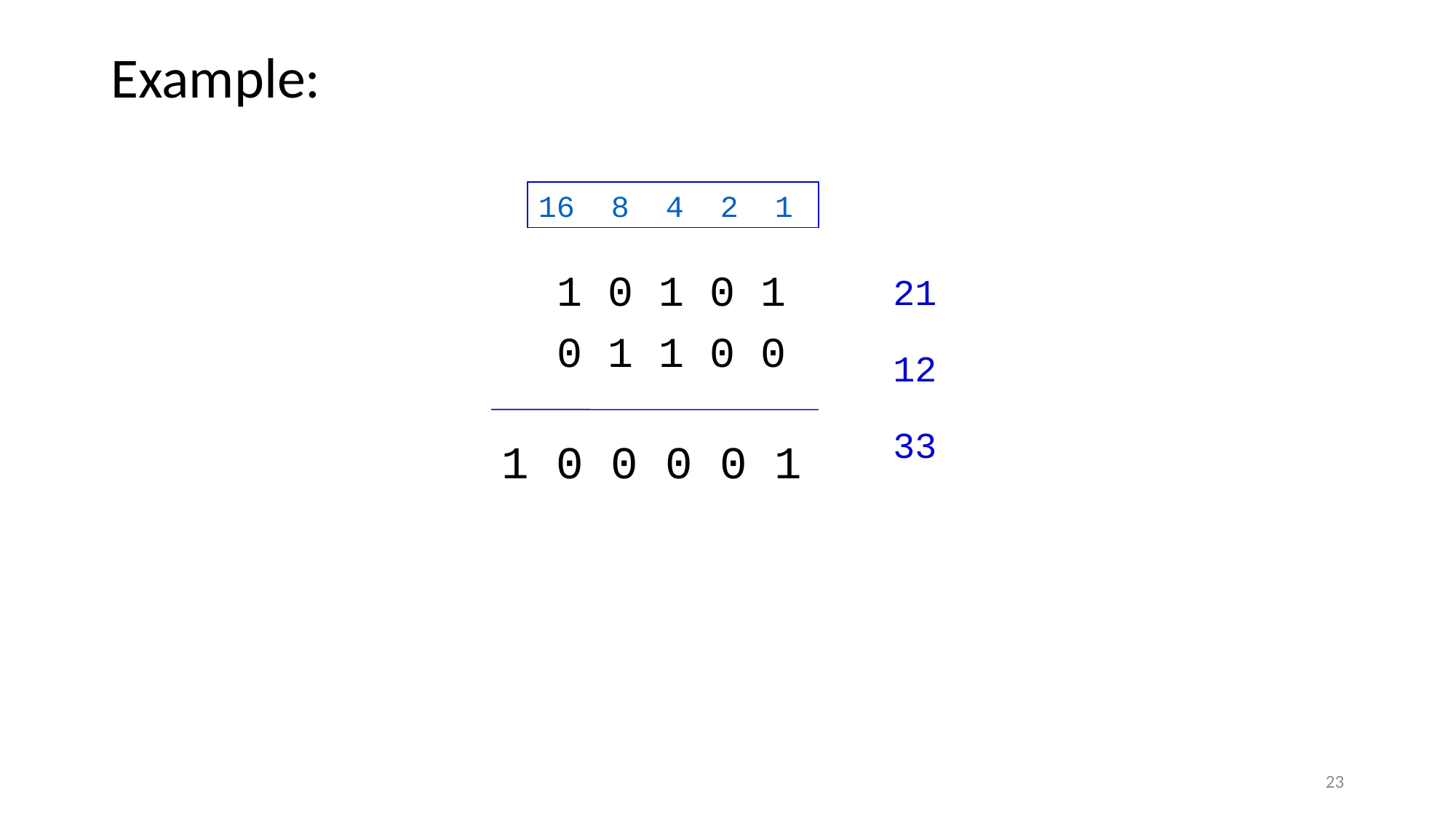

# Example:
16  8  4  2  1
21
12
33
1 0 1 0 1
0 1 1 0 0

1 0 0 0 0 1
23